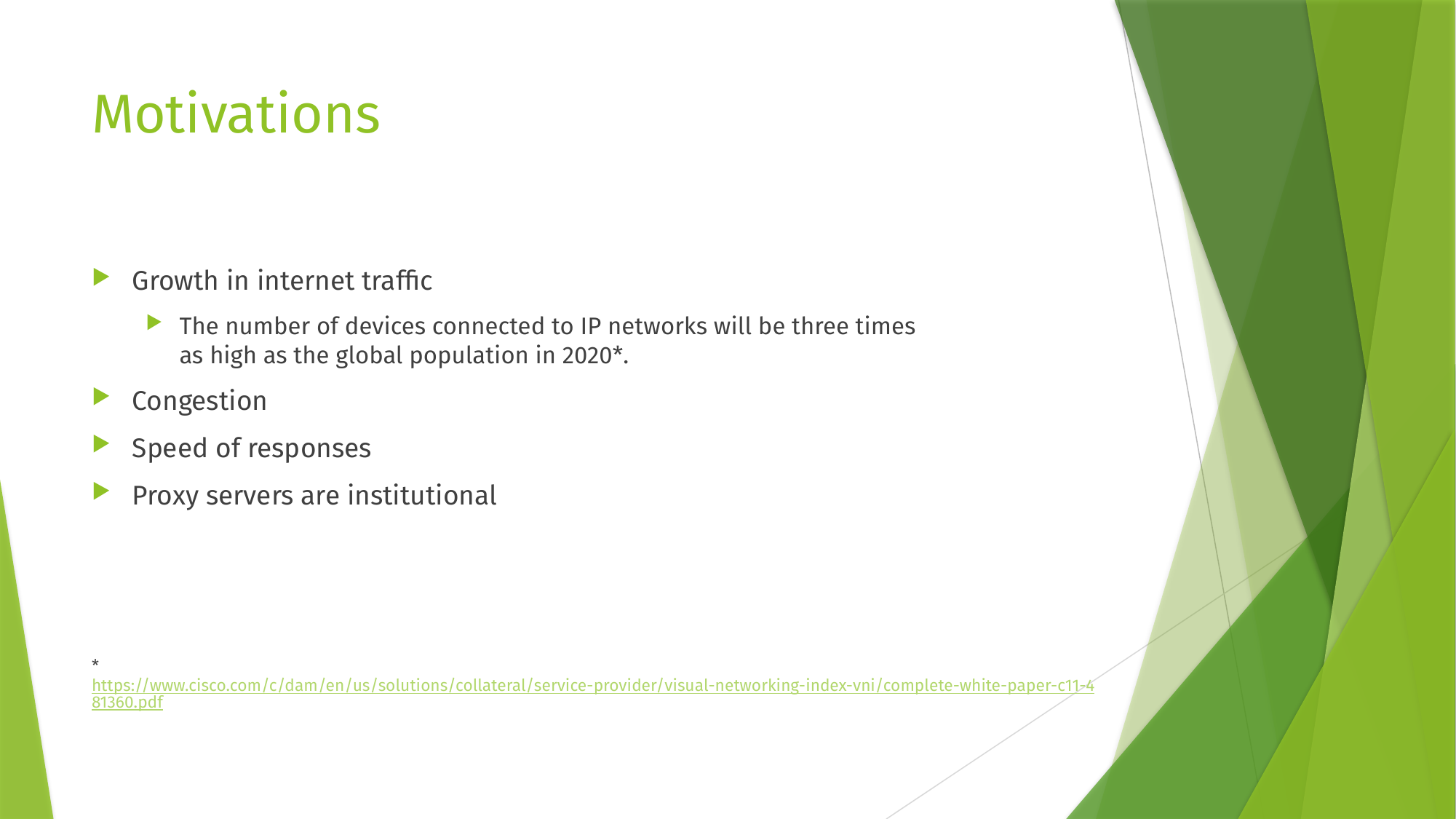

# Motivations
Growth in internet traffic
The number of devices connected to IP networks will be three times
as high as the global population in 2020*.
Congestion
Speed of responses
Proxy servers are institutional

* https://www.cisco.com/c/dam/en/us/solutions/collateral/service-provider/visual-networking-index-vni/complete-white-paper-c11-481360.pdf